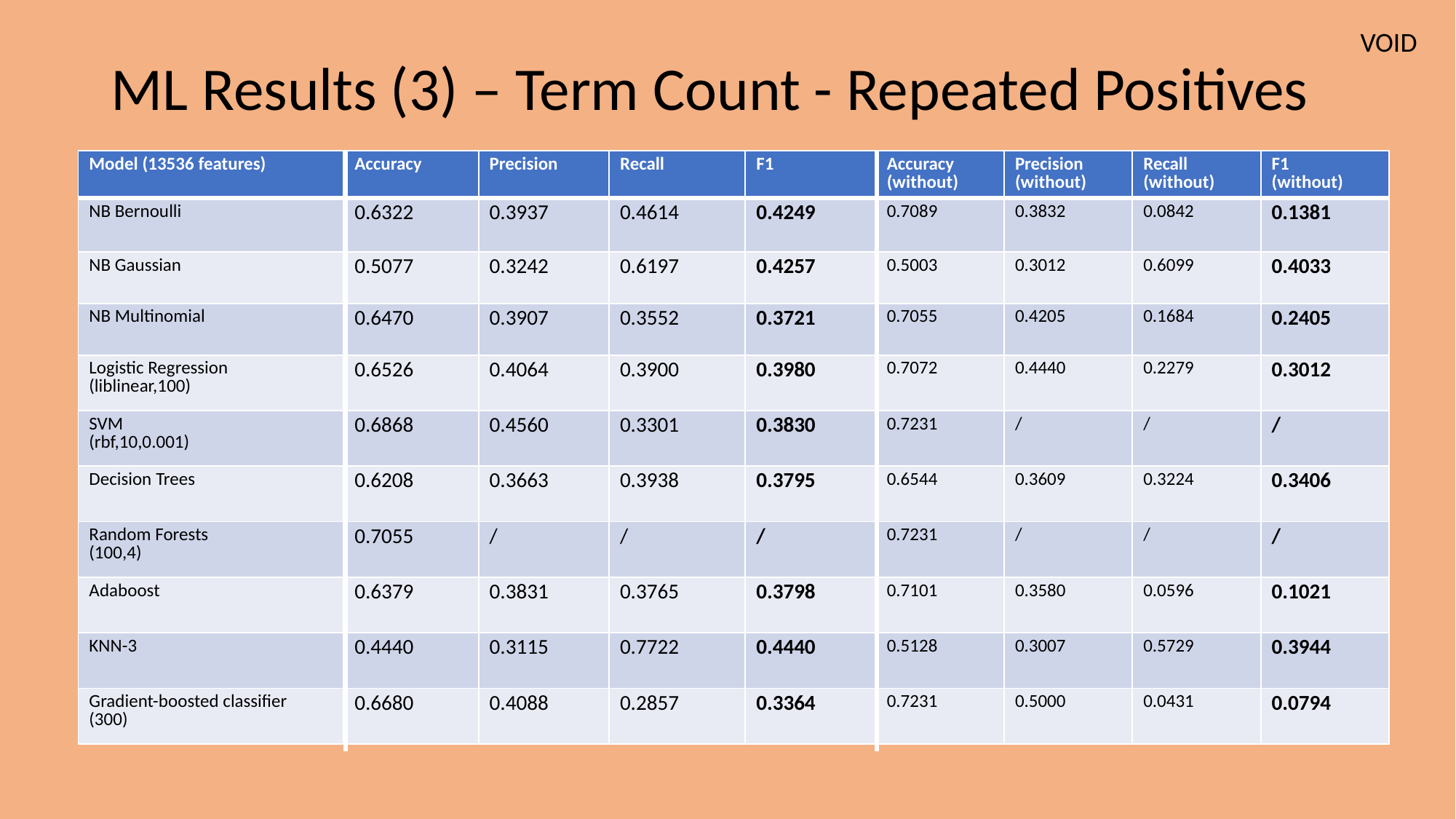

# ML Results (3) – Term Count - Repeated Positives
VOID
| Model (13536 features) | Accuracy | Precision | Recall | F1 | Accuracy (without) | Precision (without) | Recall (without) | F1 (without) |
| --- | --- | --- | --- | --- | --- | --- | --- | --- |
| NB Bernoulli | 0.6322 | 0.3937 | 0.4614 | 0.4249 | 0.7089 | 0.3832 | 0.0842 | 0.1381 |
| NB Gaussian | 0.5077 | 0.3242 | 0.6197 | 0.4257 | 0.5003 | 0.3012 | 0.6099 | 0.4033 |
| NB Multinomial | 0.6470 | 0.3907 | 0.3552 | 0.3721 | 0.7055 | 0.4205 | 0.1684 | 0.2405 |
| Logistic Regression (liblinear,100) | 0.6526 | 0.4064 | 0.3900 | 0.3980 | 0.7072 | 0.4440 | 0.2279 | 0.3012 |
| SVM (rbf,10,0.001) | 0.6868 | 0.4560 | 0.3301 | 0.3830 | 0.7231 | / | / | / |
| Decision Trees | 0.6208 | 0.3663 | 0.3938 | 0.3795 | 0.6544 | 0.3609 | 0.3224 | 0.3406 |
| Random Forests (100,4) | 0.7055 | / | / | / | 0.7231 | / | / | / |
| Adaboost | 0.6379 | 0.3831 | 0.3765 | 0.3798 | 0.7101 | 0.3580 | 0.0596 | 0.1021 |
| KNN-3 | 0.4440 | 0.3115 | 0.7722 | 0.4440 | 0.5128 | 0.3007 | 0.5729 | 0.3944 |
| Gradient-boosted classifier (300) | 0.6680 | 0.4088 | 0.2857 | 0.3364 | 0.7231 | 0.5000 | 0.0431 | 0.0794 |